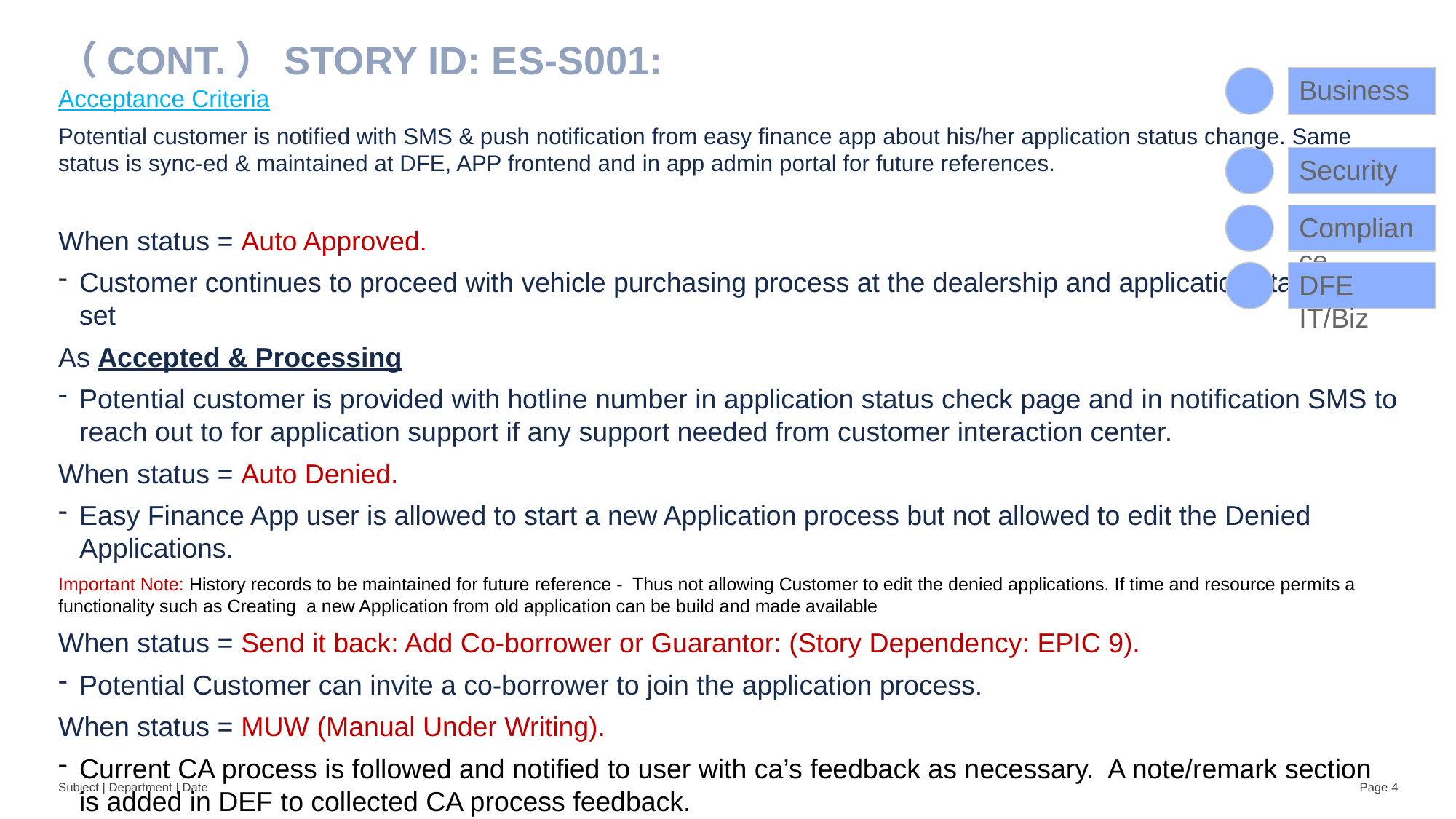

# （Cont.）Story ID: ES-S001:
Business

Acceptance Criteria
Potential customer is notified with SMS & push notification from easy finance app about his/her application status change. Same status is sync-ed & maintained at DFE, APP frontend and in app admin portal for future references.

When status = Auto Approved.
Customer continues to proceed with vehicle purchasing process at the dealership and application status is set
As Accepted & Processing
Potential customer is provided with hotline number in application status check page and in notification SMS to reach out to for application support if any support needed from customer interaction center.
When status = Auto Denied.
Easy Finance App user is allowed to start a new Application process but not allowed to edit the Denied Applications.
Important Note: History records to be maintained for future reference -  Thus not allowing Customer to edit the denied applications. If time and resource permits a functionality such as Creating  a new Application from old application can be build and made available
When status = Send it back: Add Co-borrower or Guarantor: (Story Dependency: EPIC 9).
Potential Customer can invite a co-borrower to join the application process.
When status = MUW (Manual Under Writing).
Current CA process is followed and notified to user with ca’s feedback as necessary.  A note/remark section is added in DEF to collected CA process feedback.
Security

Compliance

DFE IT/Biz

Page 4
Subject | Department | Date